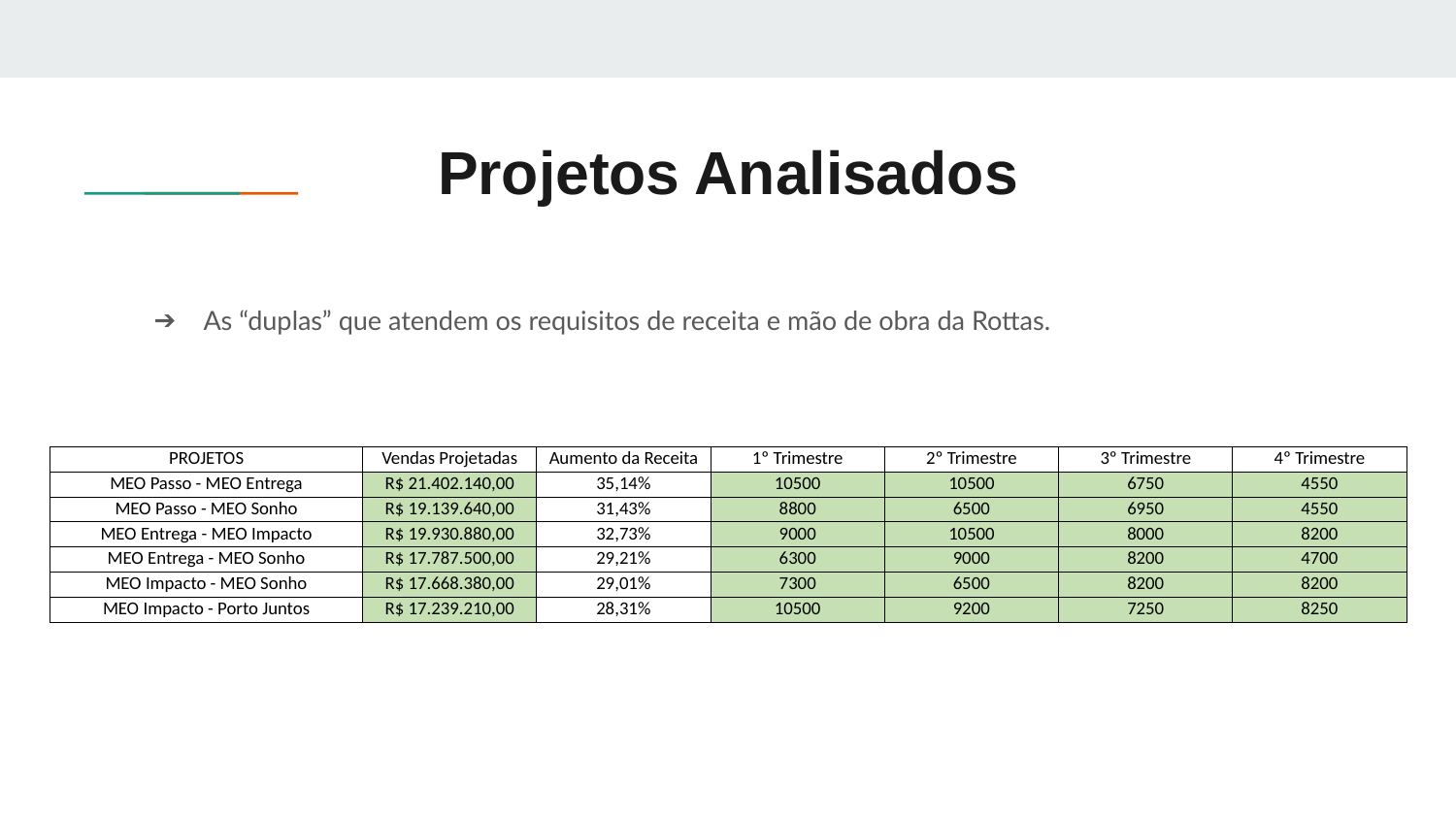

# Projetos Analisados
As “duplas” que atendem os requisitos de receita e mão de obra da Rottas.

| PROJETOS | Vendas Projetadas | Aumento da Receita | 1º Trimestre | 2º Trimestre | 3º Trimestre | 4º Trimestre |
| --- | --- | --- | --- | --- | --- | --- |
| MEO Passo - MEO Entrega | R$ 21.402.140,00 | 35,14% | 10500 | 10500 | 6750 | 4550 |
| MEO Passo - MEO Sonho | R$ 19.139.640,00 | 31,43% | 8800 | 6500 | 6950 | 4550 |
| MEO Entrega - MEO Impacto | R$ 19.930.880,00 | 32,73% | 9000 | 10500 | 8000 | 8200 |
| MEO Entrega - MEO Sonho | R$ 17.787.500,00 | 29,21% | 6300 | 9000 | 8200 | 4700 |
| MEO Impacto - MEO Sonho | R$ 17.668.380,00 | 29,01% | 7300 | 6500 | 8200 | 8200 |
| MEO Impacto - Porto Juntos | R$ 17.239.210,00 | 28,31% | 10500 | 9200 | 7250 | 8250 |